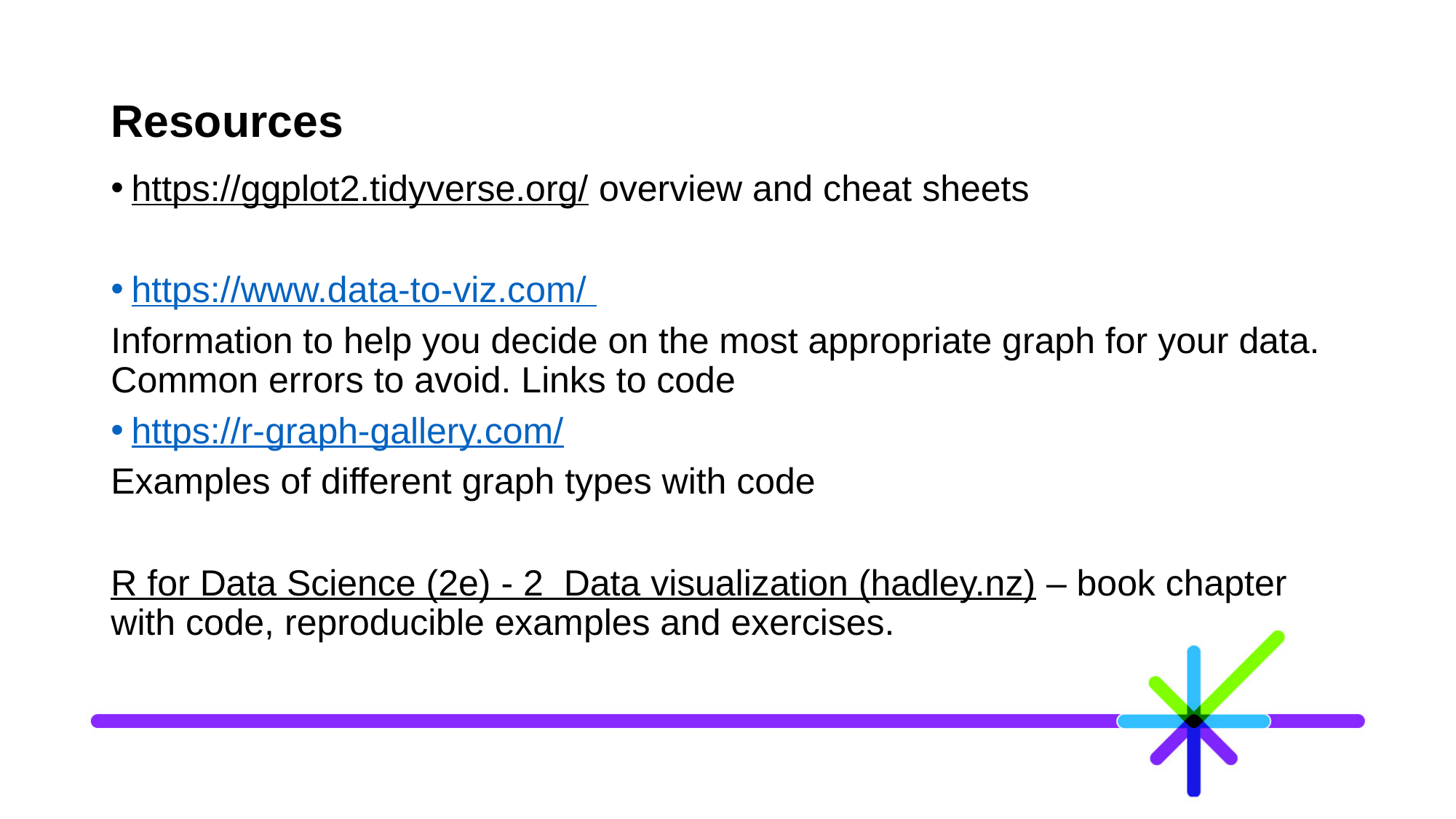

# Resources
https://ggplot2.tidyverse.org/ overview and cheat sheets

https://www.data-to-viz.com/
Information to help you decide on the most appropriate graph for your data. Common errors to avoid. Links to code
https://r-graph-gallery.com/
Examples of different graph types with code

R for Data Science (2e) - 2  Data visualization (hadley.nz) – book chapter with code, reproducible examples and exercises.